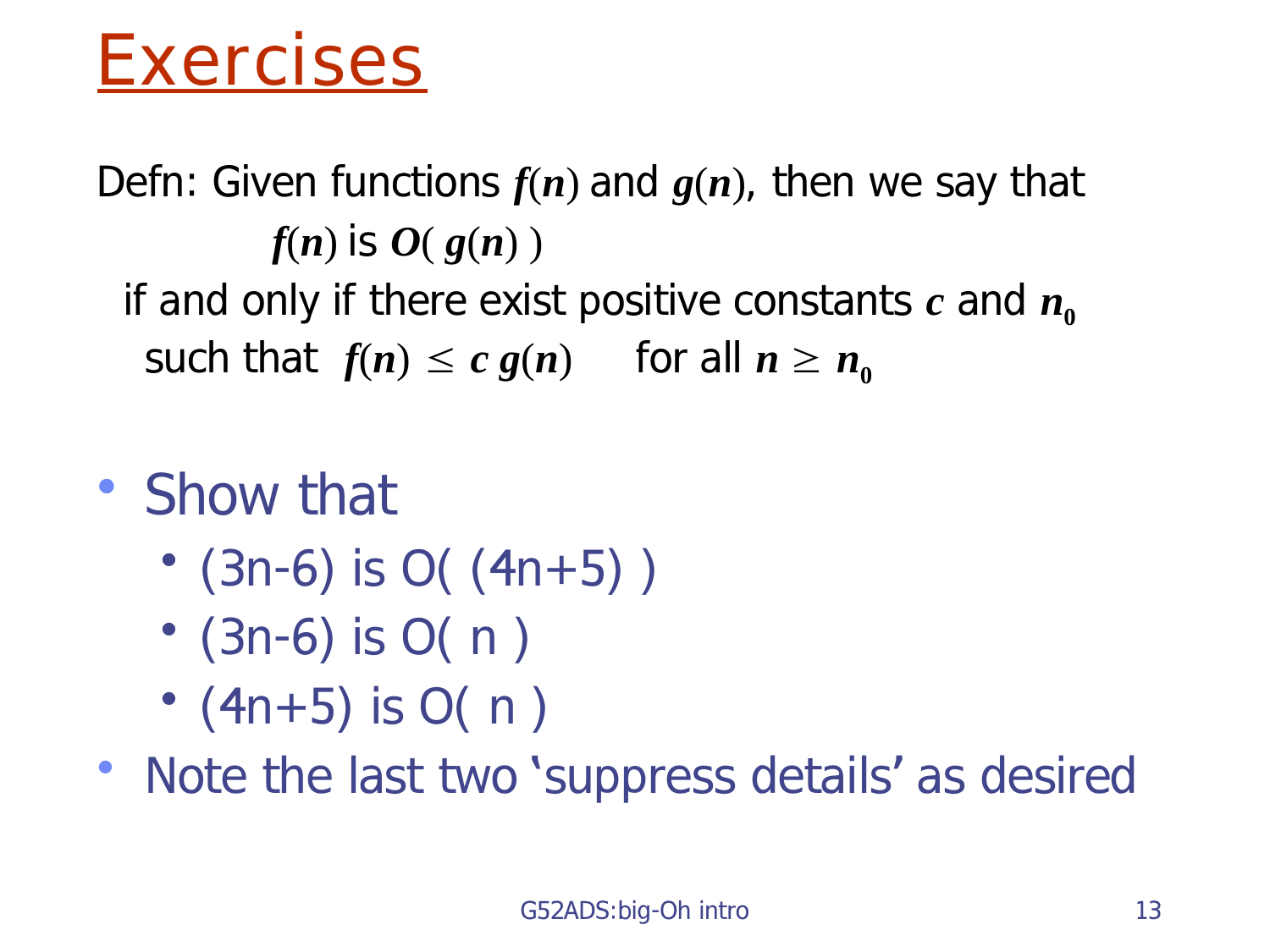

# Exercises
Defn: Given functions f(n) and g(n), then we say that
	 	f(n) is O( g(n) )
  if and only if there exist positive constants c and n0
such that  f(n) ≤ c g(n)      for all n ≥ n0

Show that
(3n-6) is O( (4n+5) )
(3n-6) is O( n )
(4n+5) is O( n )
Note the last two ‘suppress details’ as desired

G52ADS:big-Oh intro
13